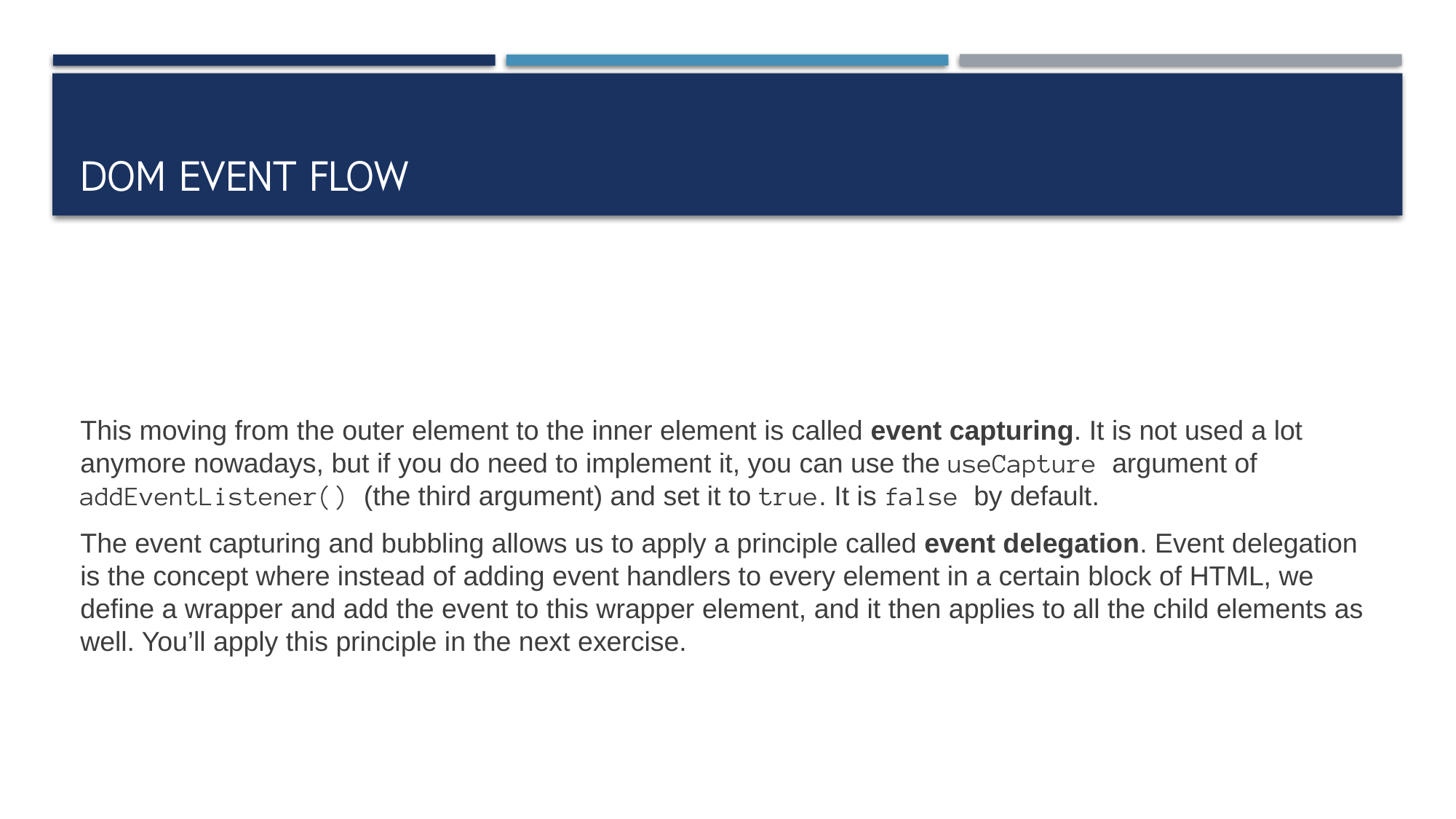

# DOM event flow

This moving from the outer element to the inner element is called event capturing. It is not used a lot anymore nowadays, but if you do need to implement it, you can use the useCapture argument of addEventListener() (the third argument) and set it to true. It is false by default.
The event capturing and bubbling allows us to apply a principle called event delegation. Event delegation is the concept where instead of adding event handlers to every element in a certain block of HTML, we define a wrapper and add the event to this wrapper element, and it then applies to all the child elements as well. You’ll apply this principle in the next exercise.